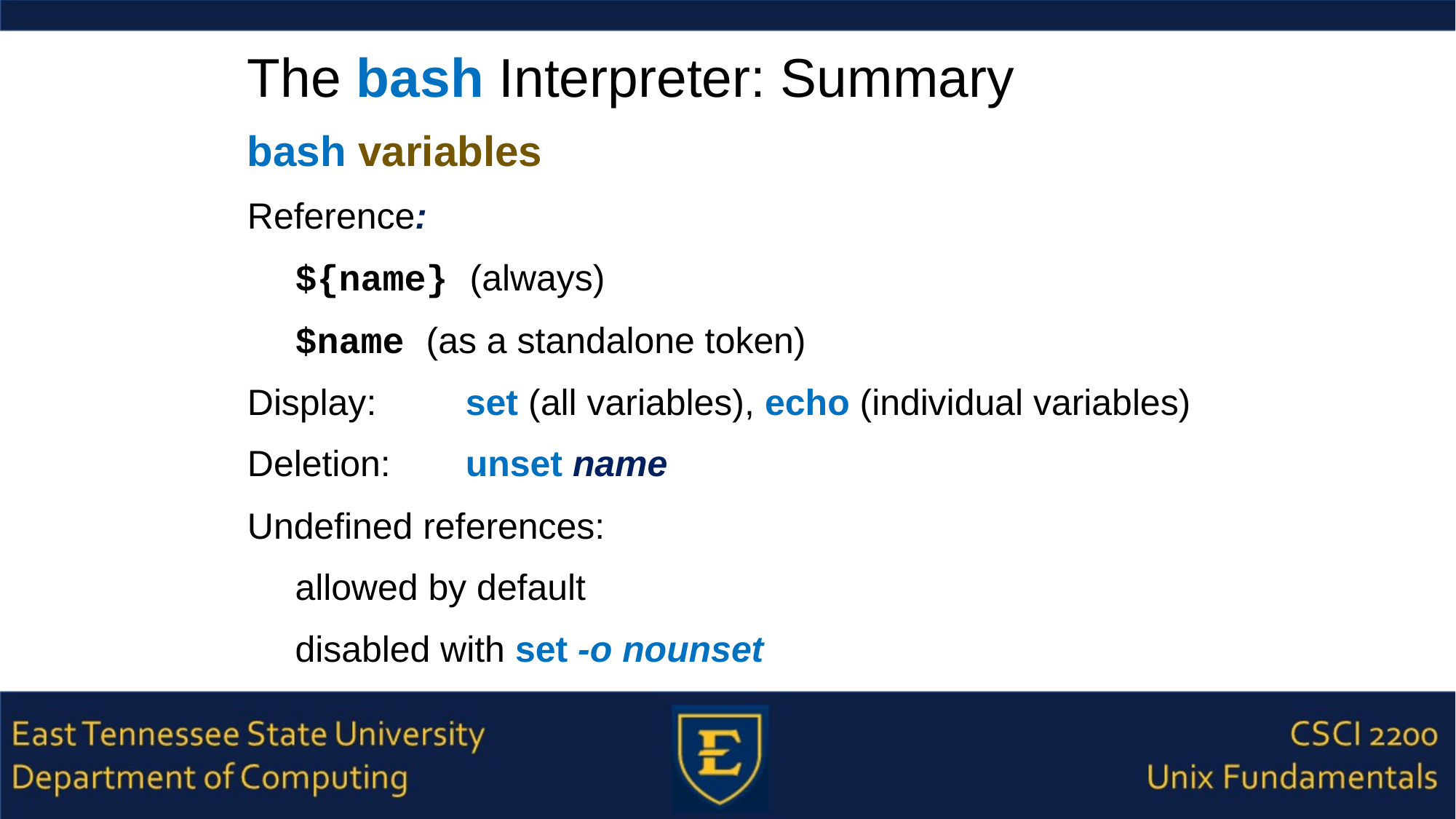

# The bash Interpreter: Summary
bash variables
Reference:
${name} (always)
$name (as a standalone token)
Display:	set (all variables), echo (individual variables)
Deletion:	unset name
Undefined references:
allowed by default
disabled with set -o nounset